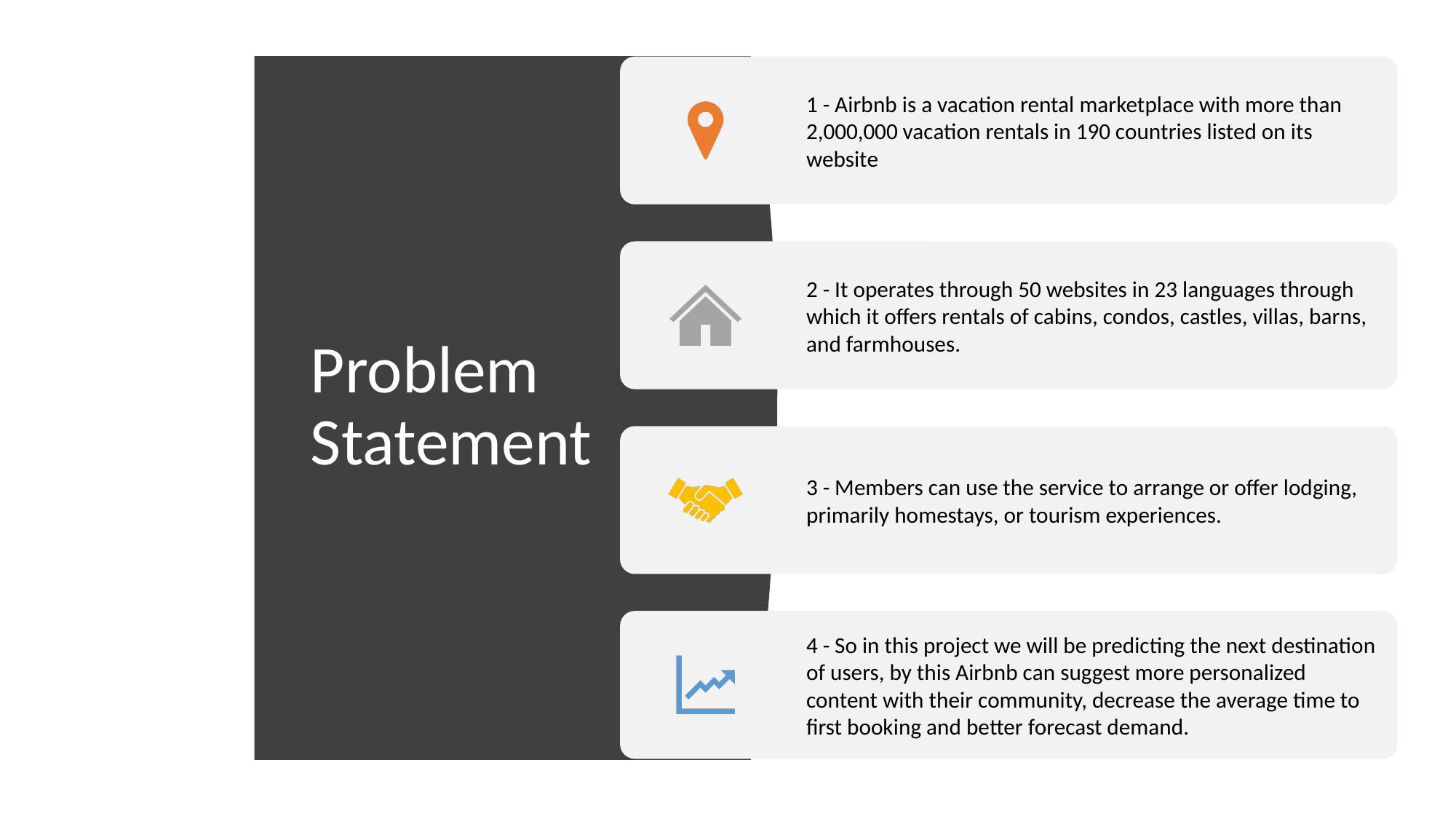

1 - Airbnb is a vacation rental marketplace with more than 2,000,000 vacation rentals in 190 countries listed on its website
2 - It operates through 50 websites in 23 languages through which it offers rentals of cabins, condos, castles, villas, barns, and farmhouses.
3 - Members can use the service to arrange or offer lodging, primarily homestays, or tourism experiences.
4 - So in this project we will be predicting the next destination of users, by this Airbnb can suggest more personalized content with their community, decrease the average time to first booking and better forecast demand.

Problem Statement